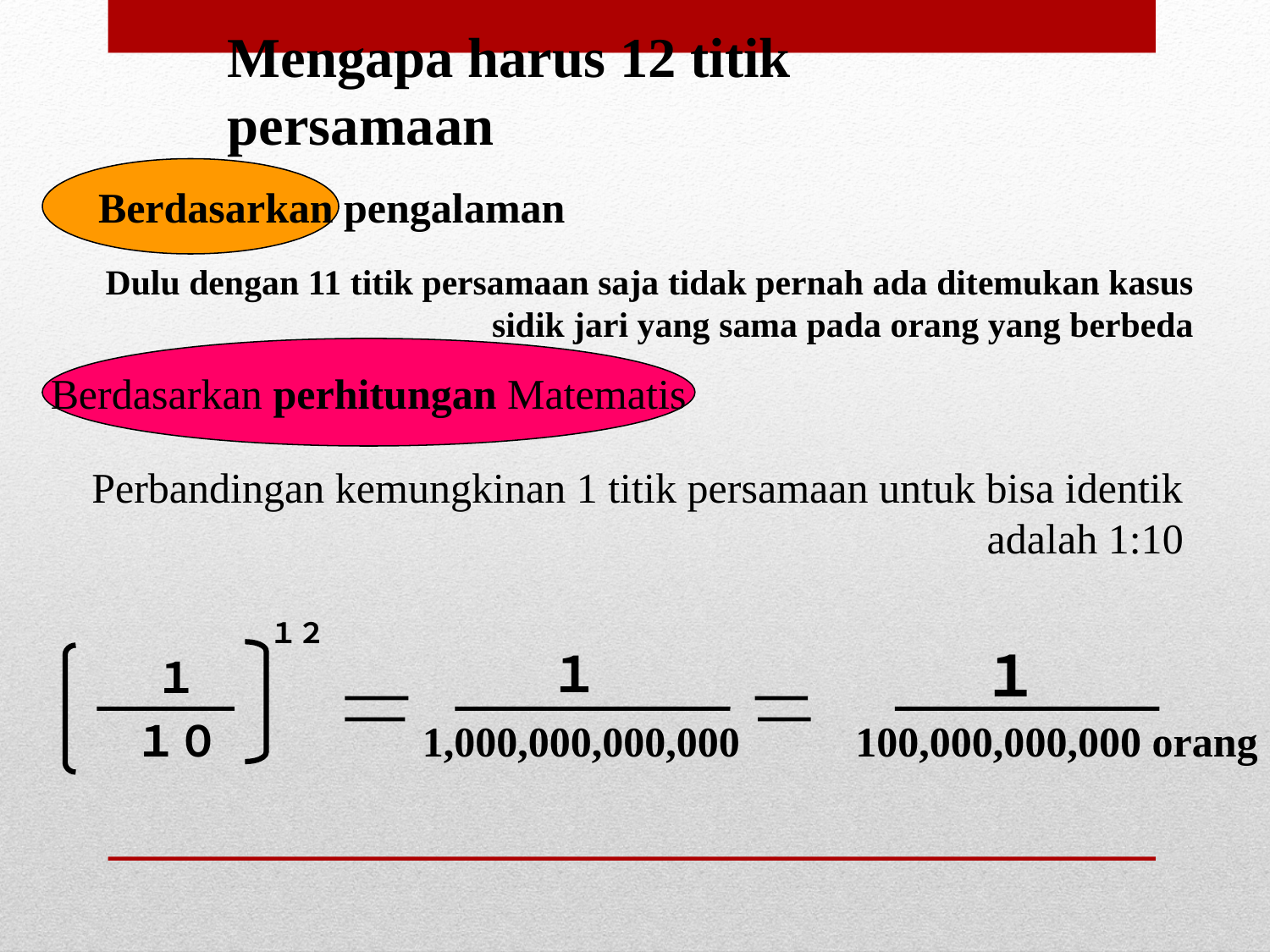

Mengapa harus 12 titik persamaan
Berdasarkan pengalaman
Dulu dengan 11 titik persamaan saja tidak pernah ada ditemukan kasus sidik jari yang sama pada orang yang berbeda
Berdasarkan perhitungan Matematis
Perbandingan kemungkinan 1 titik persamaan untuk bisa identik adalah 1:10

１２

１
１

１

１０
1,000,000,000,000

100,000,000,000 orang